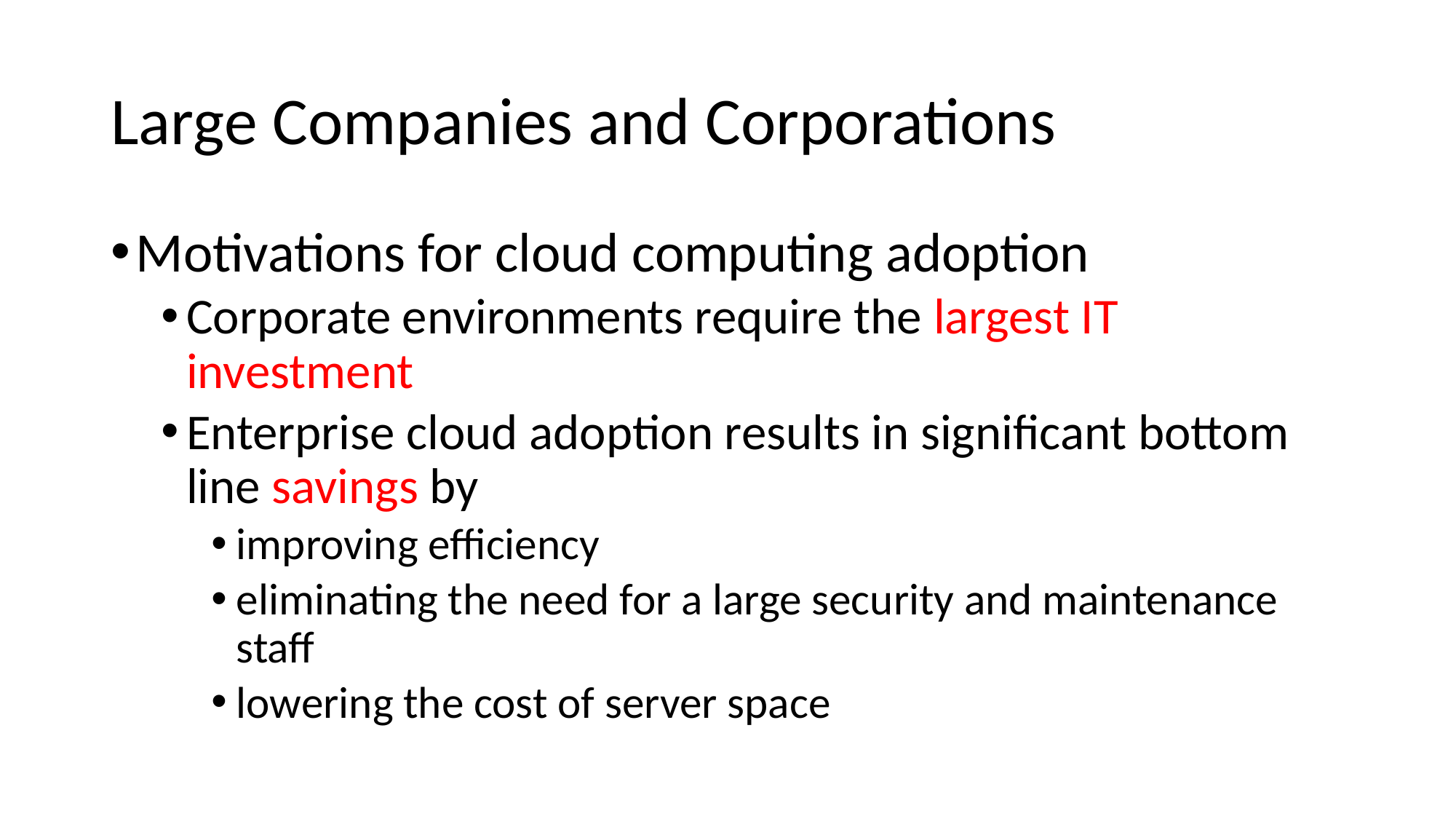

# Large Companies and Corporations
Motivations for cloud computing adoption
Corporate environments require the largest IT investment
Enterprise cloud adoption results in significant bottom line savings by
improving efficiency
eliminating the need for a large security and maintenance staff
lowering the cost of server space